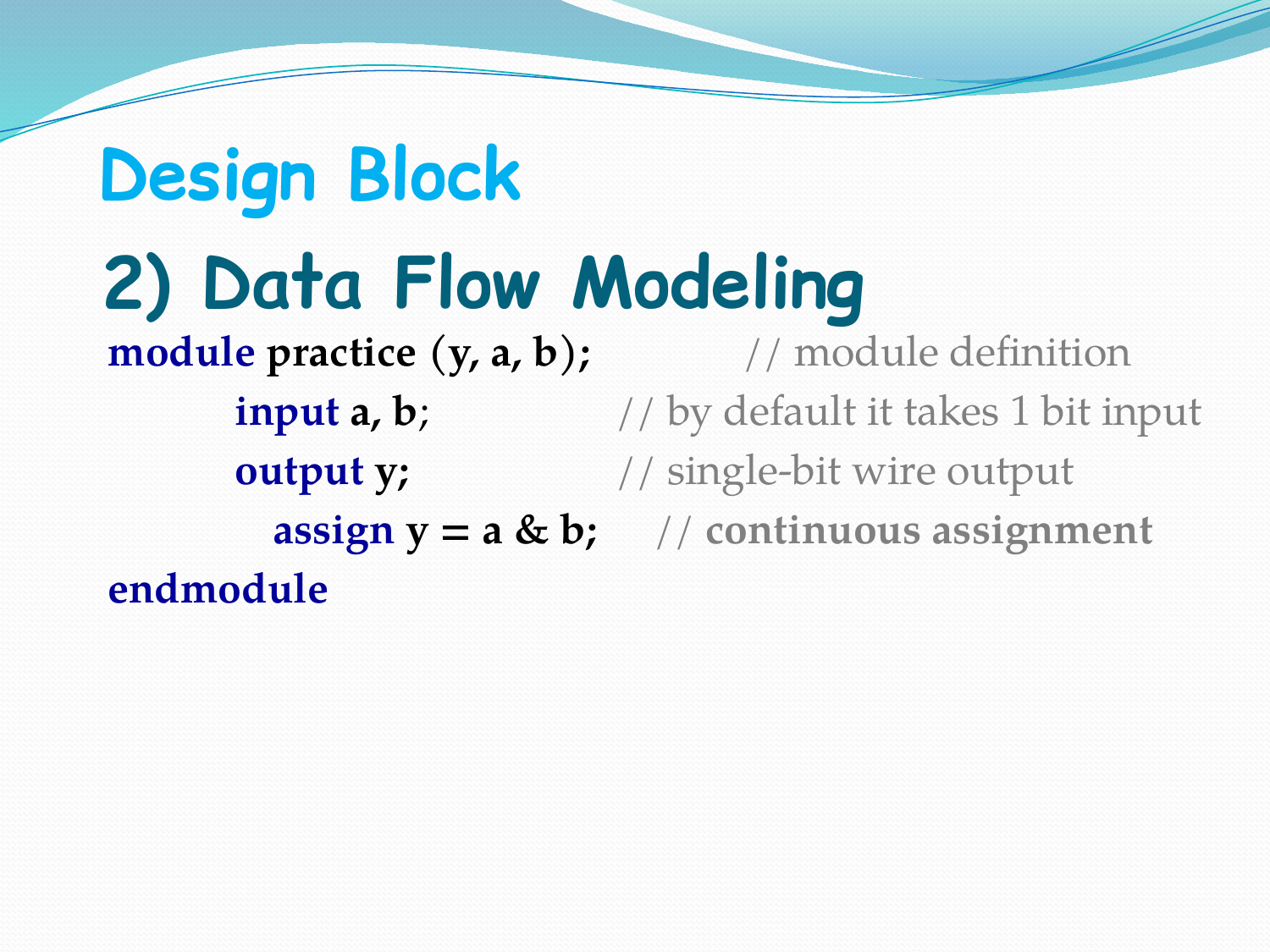

# Design Block
2) Data Flow Modeling

module practice (y, a, b);   	// module definition
	input a, b;  		// by default it takes 1 bit input
	output y; 		// single-bit wire output
		assign y = a & b;	// continuous assignment
endmodule